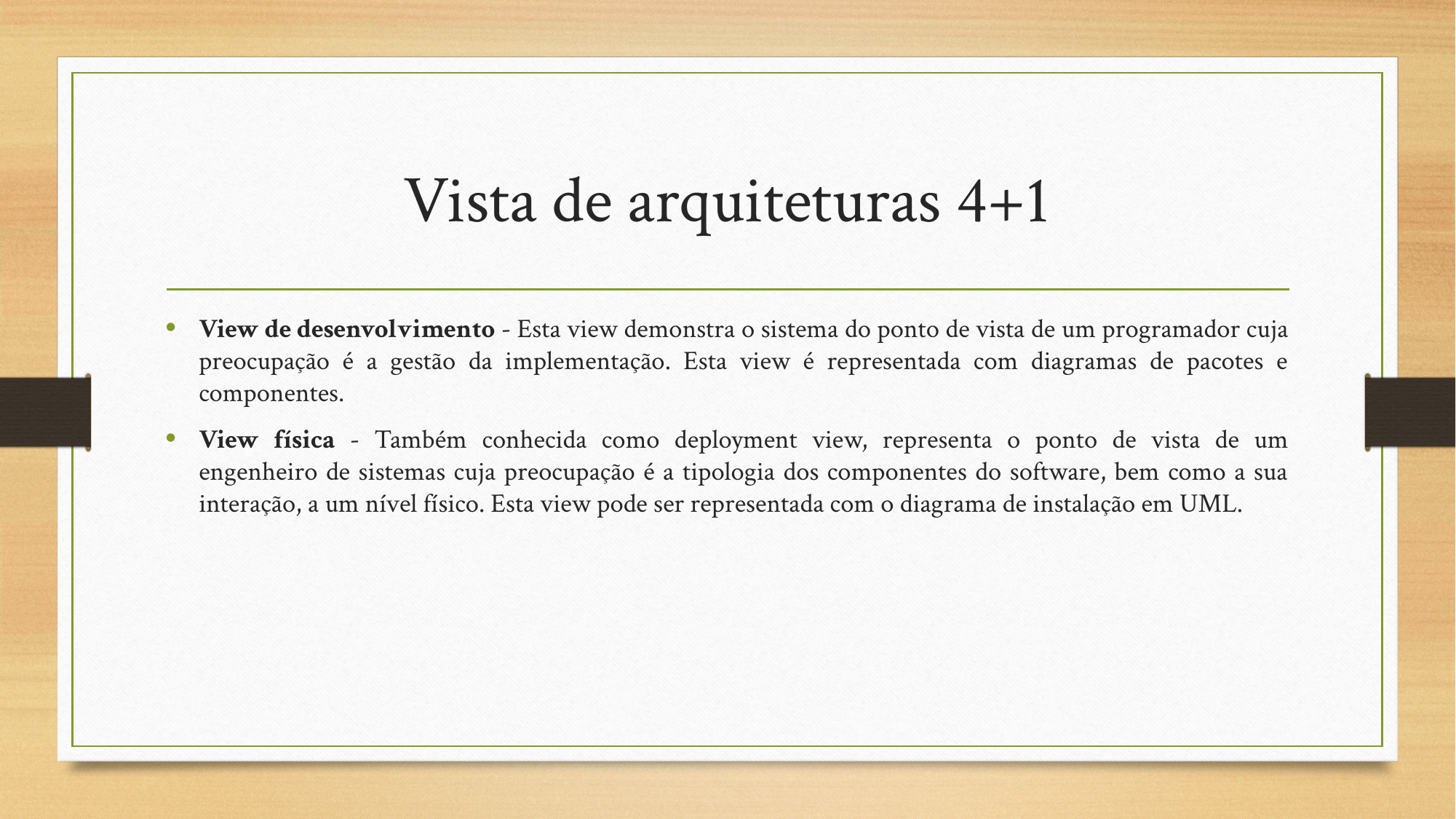

# Vista de arquiteturas 4+1
View de desenvolvimento - Esta view demonstra o sistema do ponto de vista de um programador cuja preocupação é a gestão da implementação. Esta view é representada com diagramas de pacotes e componentes.
View física - Também conhecida como deployment view, representa o ponto de vista de um engenheiro de sistemas cuja preocupação é a tipologia dos componentes do software, bem como a sua interação, a um nível físico. Esta view pode ser representada com o diagrama de instalação em UML.